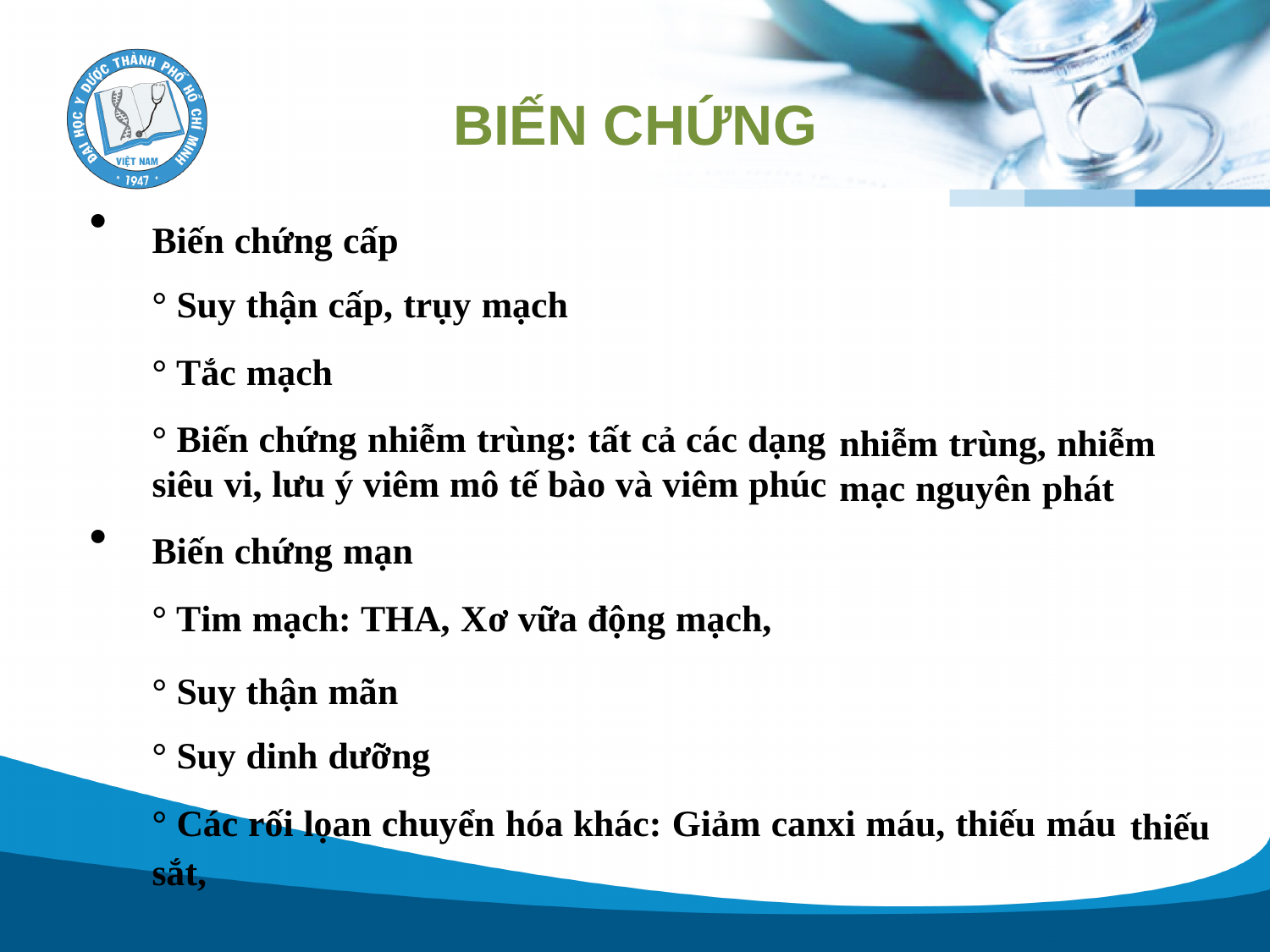

BIẾN
CHỨNG
•
Biến chứng cấp
° Suy thận cấp, trụy mạch
° Tắc mạch
° Biến chứng nhiễm trùng: tất cả các dạng
siêu vi, lưu ý viêm mô tế bào và viêm phúc
Biến chứng mạn
° Tim mạch: THA, Xơ vữa động mạch,
nhiễm trùng, nhiễm
mạc
nguyên
phát
•
°
°
°
Suy thận mãn
Suy dinh dưỡng
Các rối lọan chuyển hóa khác: Giảm canxi máu, thiếu máu
thiếu
sắt,